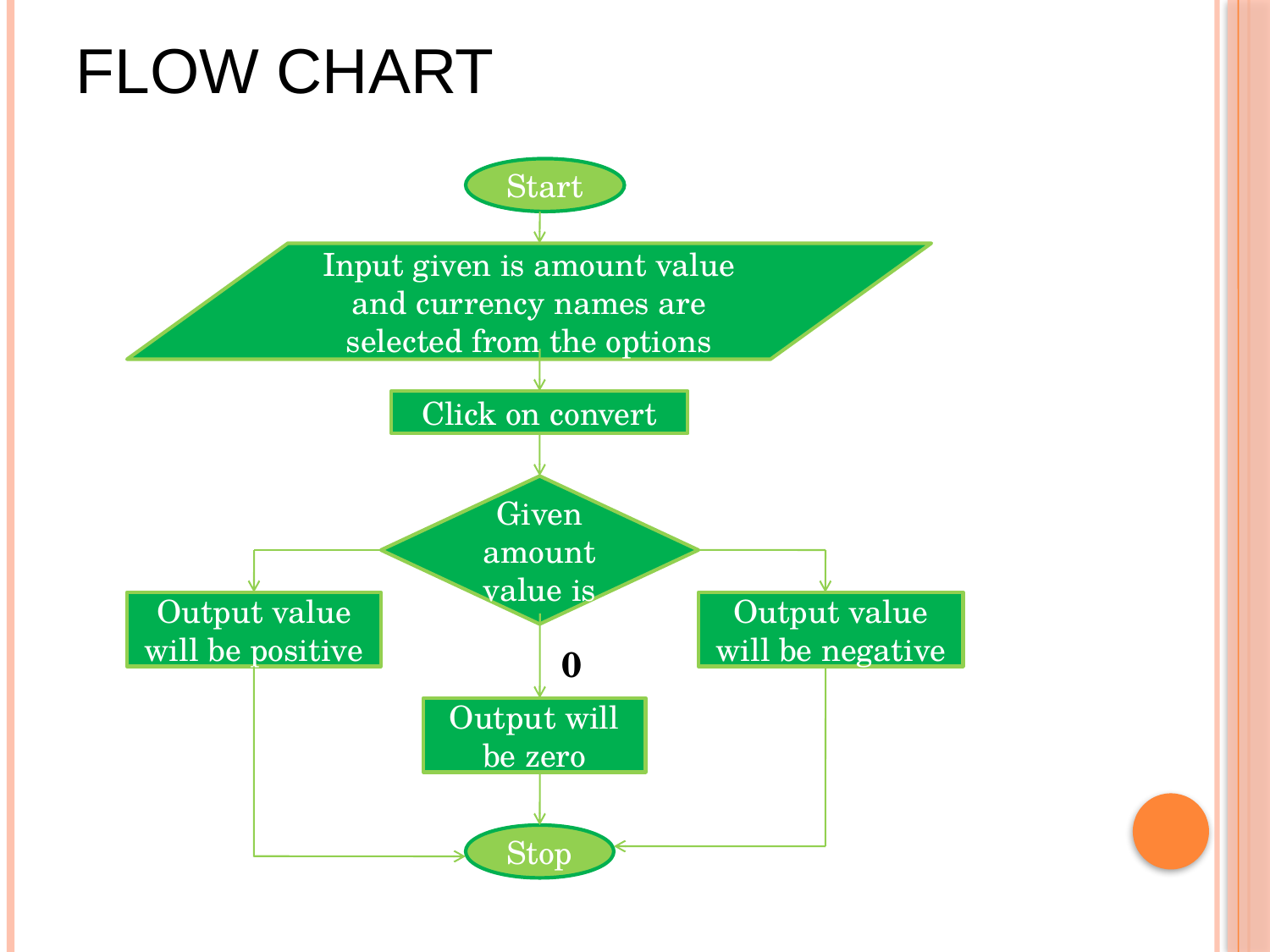

# flow chart

                                         0
Start
Input given is amount value and currency names are selected from the options
Click on convert
Given amount value is
Output value will be positive
Output value will be negative
Output will be zero
Stop